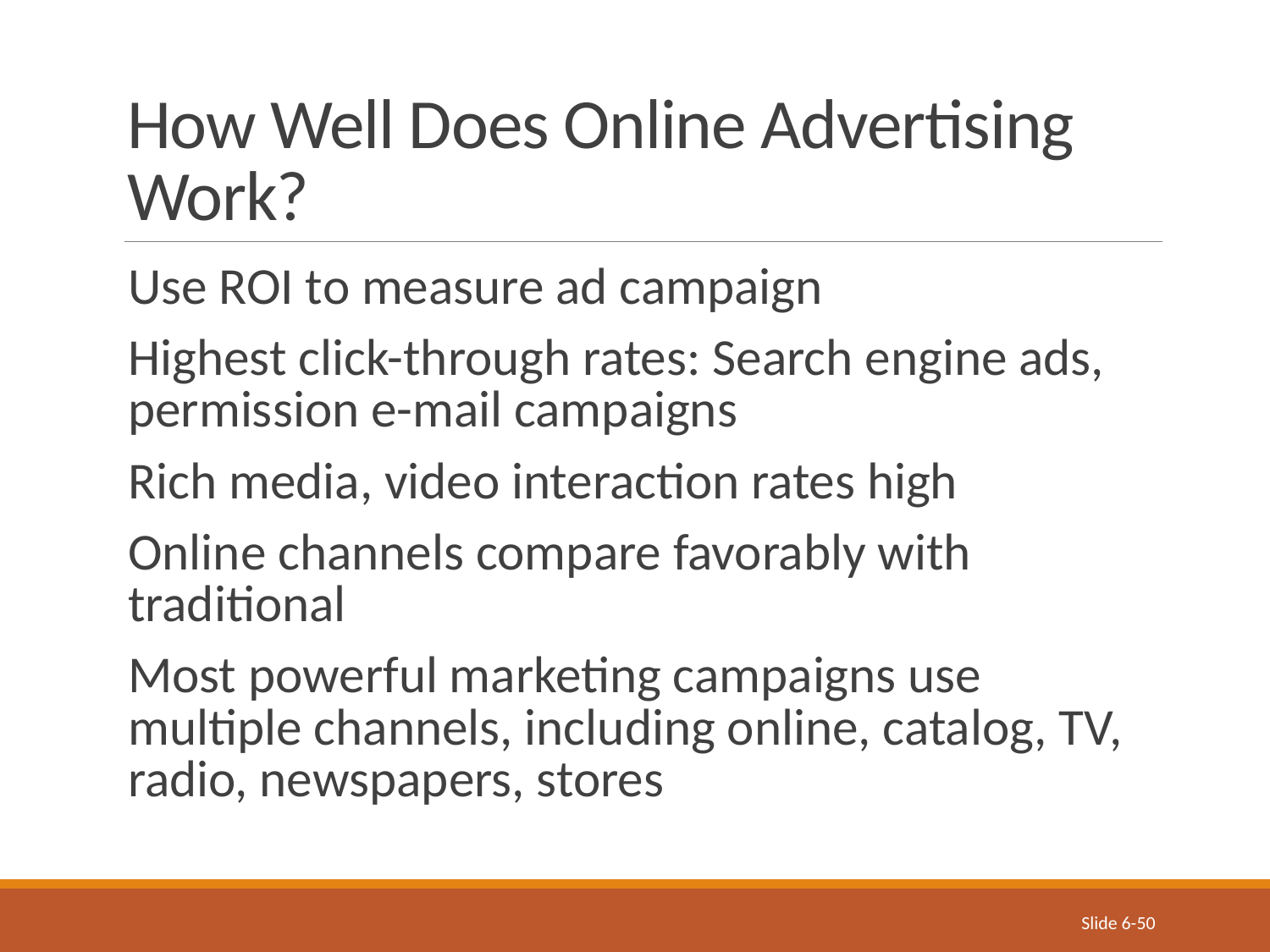

# How Well Does Online Advertising Work?
Use ROI to measure ad campaign
Highest click-through rates: Search engine ads, permission e-mail campaigns
Rich media, video interaction rates high
Online channels compare favorably with traditional
Most powerful marketing campaigns use multiple channels, including online, catalog, TV, radio, newspapers, stores
Slide 6-50